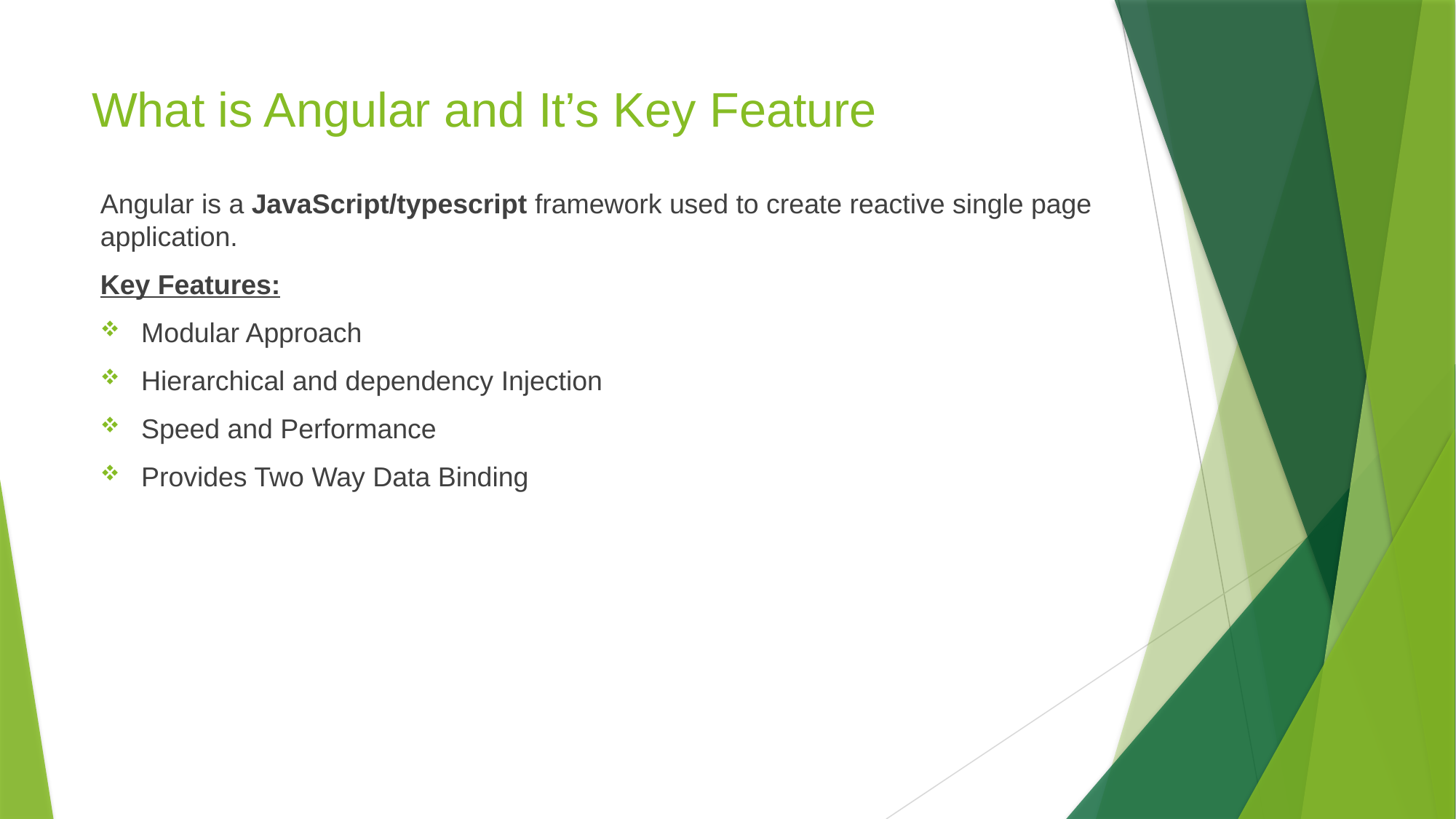

# What is Angular and It’s Key Feature
Angular is a JavaScript/typescript framework used to create reactive single page application.
Key Features:
Modular Approach
Hierarchical and dependency Injection
Speed and Performance
Provides Two Way Data Binding